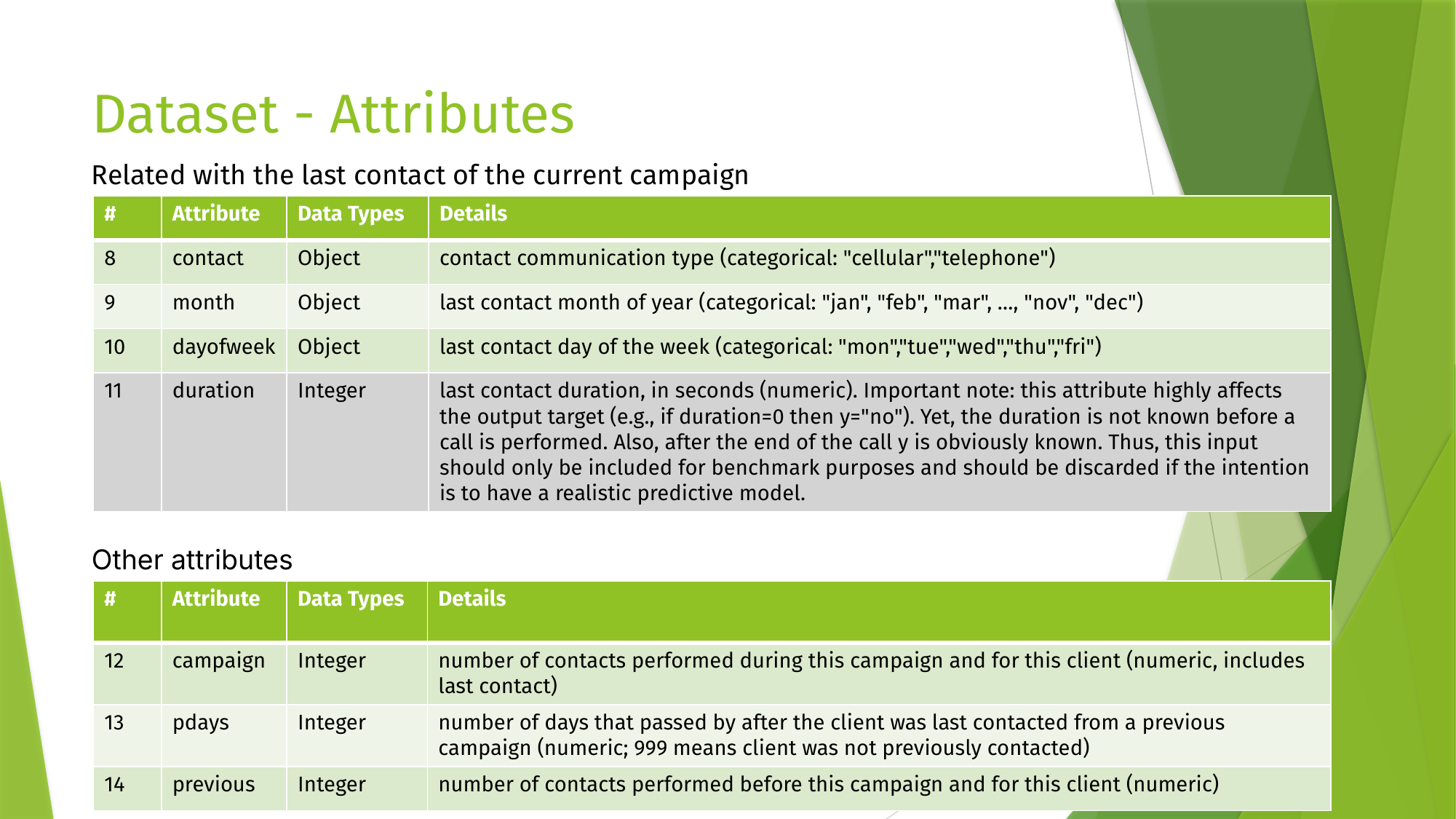

# Dataset - Attributes
Related with the last contact of the current campaign
| # | Attribute | Data Types | Details |
| --- | --- | --- | --- |
| 8 | contact | Object | contact communication type (categorical: "cellular","telephone") |
| 9 | month | Object | last contact month of year (categorical: "jan", "feb", "mar", …, "nov", "dec") |
| 10 | dayofweek | Object | last contact day of the week (categorical: "mon","tue","wed","thu","fri") |
| 11 | duration | Integer | last contact duration, in seconds (numeric). Important note: this attribute highly affects the output target (e.g., if duration=0 then y="no"). Yet, the duration is not known before a call is performed. Also, after the end of the call y is obviously known. Thus, this input should only be included for benchmark purposes and should be discarded if the intention is to have a realistic predictive model. |
Other attributes
| # | Attribute | Data Types | Details |
| --- | --- | --- | --- |
| 12 | campaign | Integer | number of contacts performed during this campaign and for this client (numeric, includes last contact) |
| 13 | pdays | Integer | number of days that passed by after the client was last contacted from a previous campaign (numeric; 999 means client was not previously contacted) |
| 14 | previous | Integer | number of contacts performed before this campaign and for this client (numeric) |